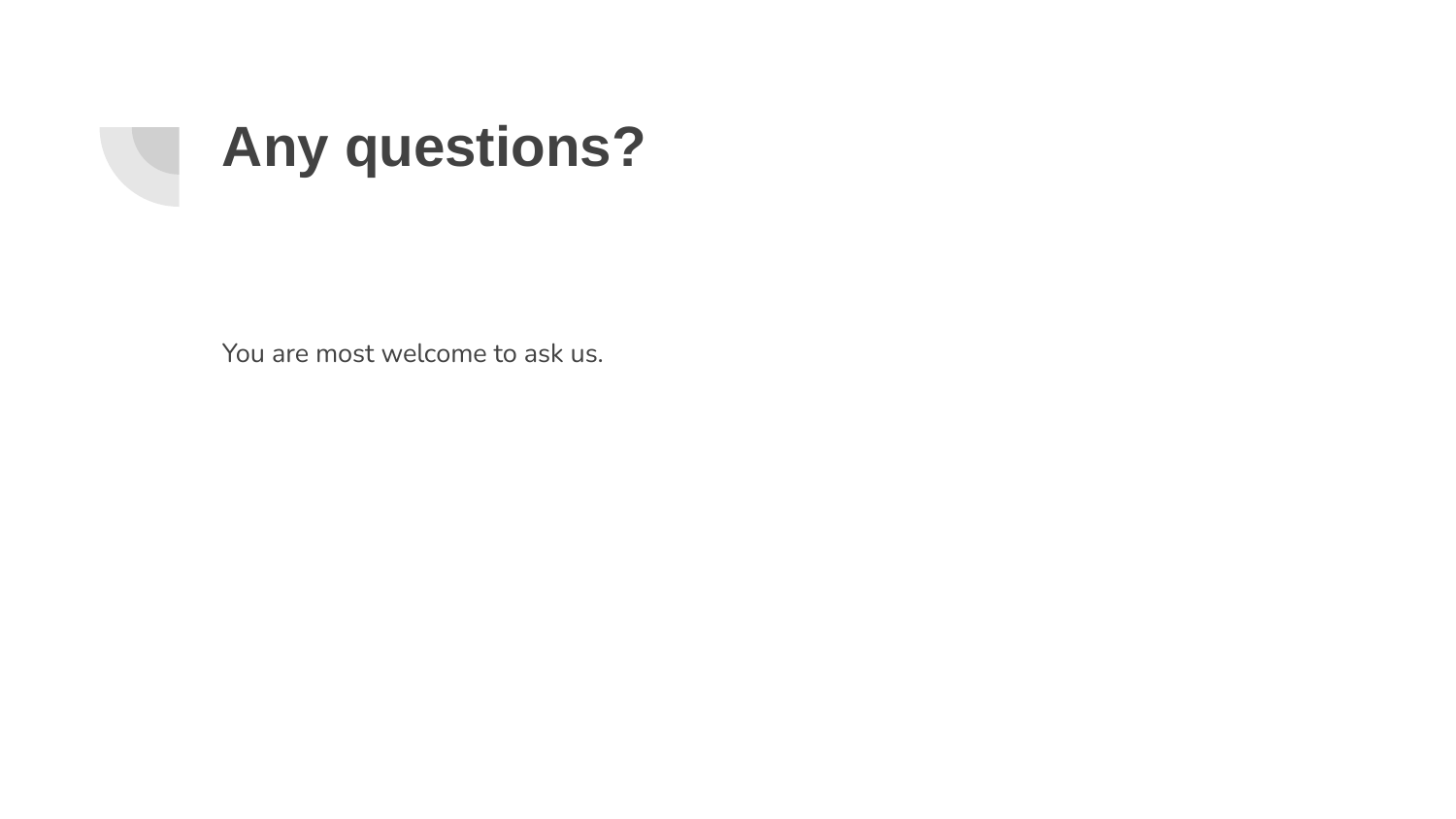

# Any questions?
You are most welcome to ask us.